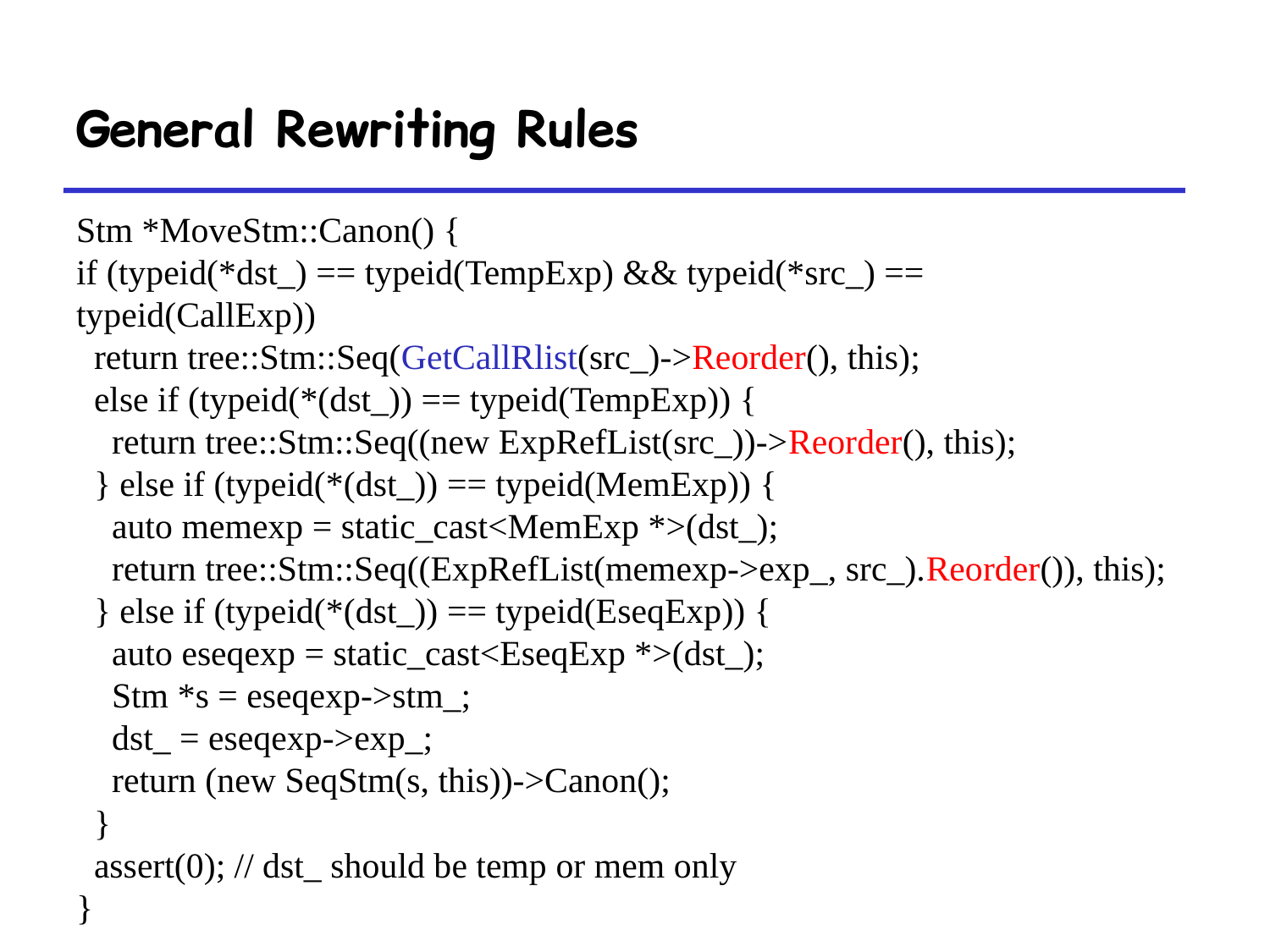

# General Rewriting Rules
Stm *MoveStm::Canon() {
if (typeid(*dst_) == typeid(TempExp) && typeid(*src_) == typeid(CallExp))
  return tree::Stm::Seq(GetCallRlist(src_)->Reorder(), this);
  else if (typeid(*(dst_)) == typeid(TempExp)) {
    return tree::Stm::Seq((new ExpRefList(src_))->Reorder(), this);
  } else if (typeid(*(dst_)) == typeid(MemExp)) {
    auto memexp = static_cast<MemExp *>(dst_);
    return tree::Stm::Seq((ExpRefList(memexp->exp_, src_).Reorder()), this);
  } else if (typeid(*(dst_)) == typeid(EseqExp)) {
    auto eseqexp = static_cast<EseqExp *>(dst_);
    Stm *s = eseqexp->stm_;
    dst_ = eseqexp->exp_;
    return (new SeqStm(s, this))->Canon();
  }
  assert(0); // dst_ should be temp or mem only
}

26